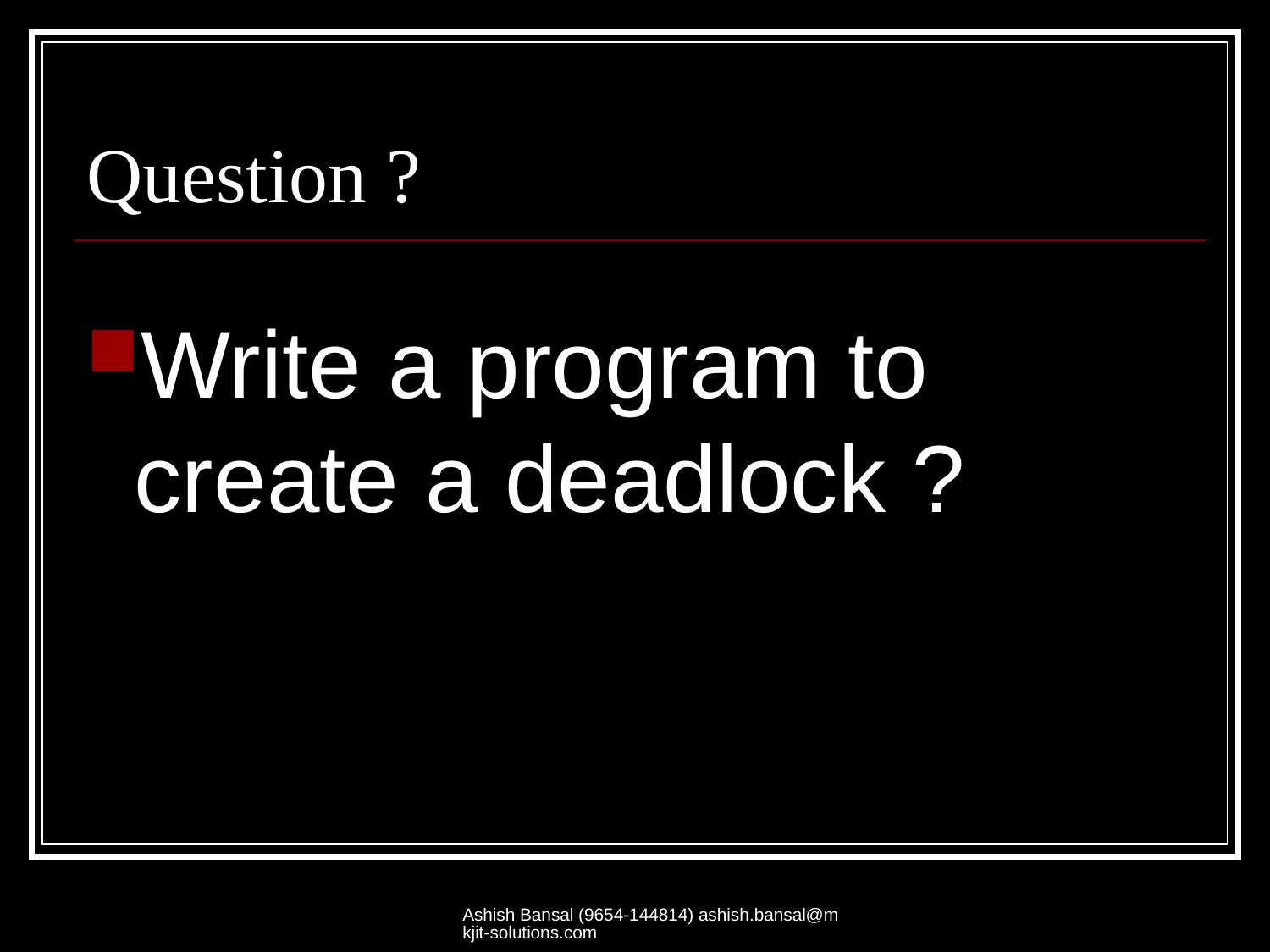

# Question ?
Write a program to create a deadlock ?
Ashish Bansal (9654-144814) ashish.bansal@mkjit-solutions.com